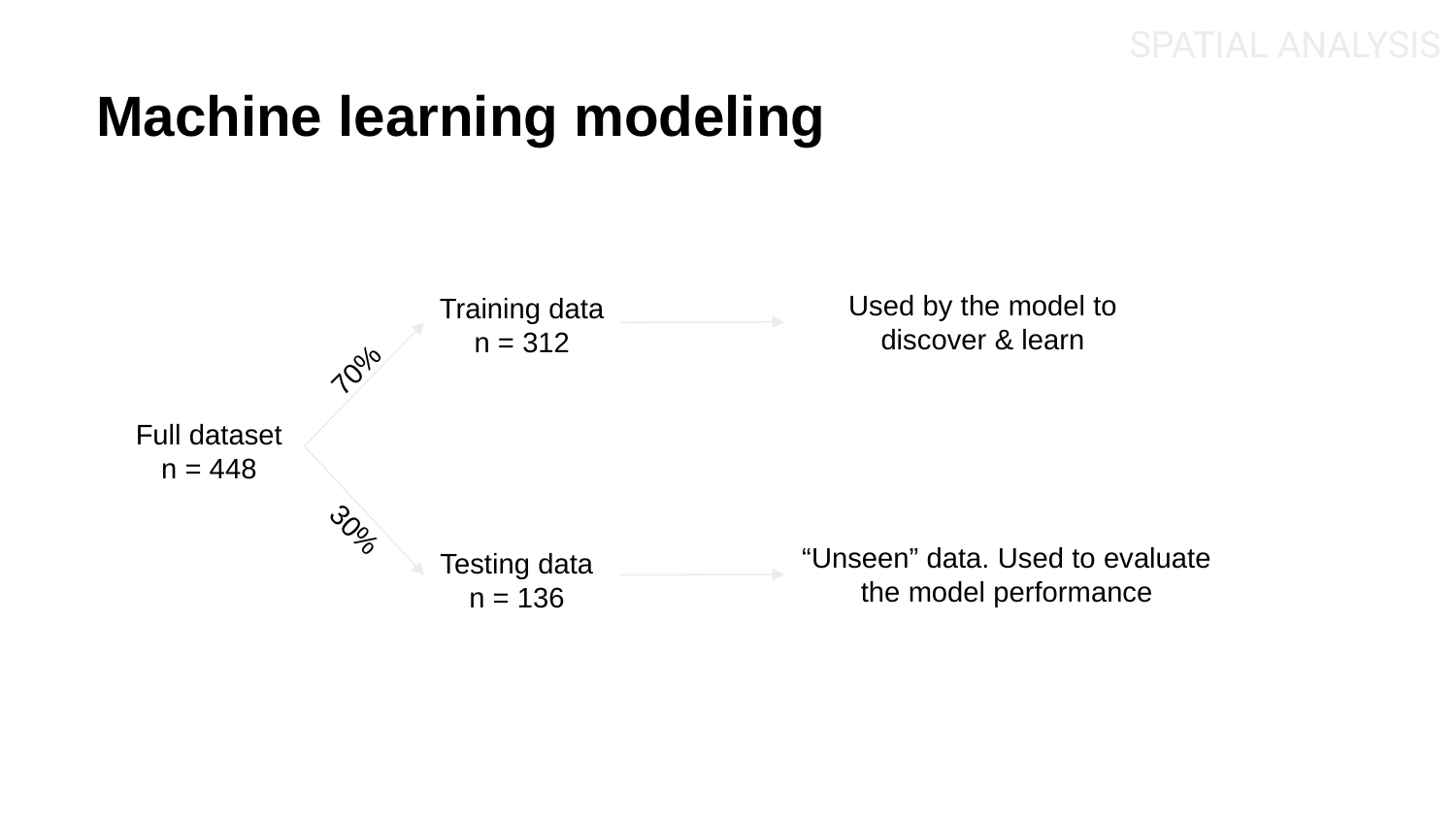

SPATIAL ANALYSIS
# Machine learning modeling
Used by the model to discover & learn
Training data
n = 312
70%
Full dataset
n = 448
30%
“Unseen” data. Used to evaluate the model performance
Testing data
n = 136